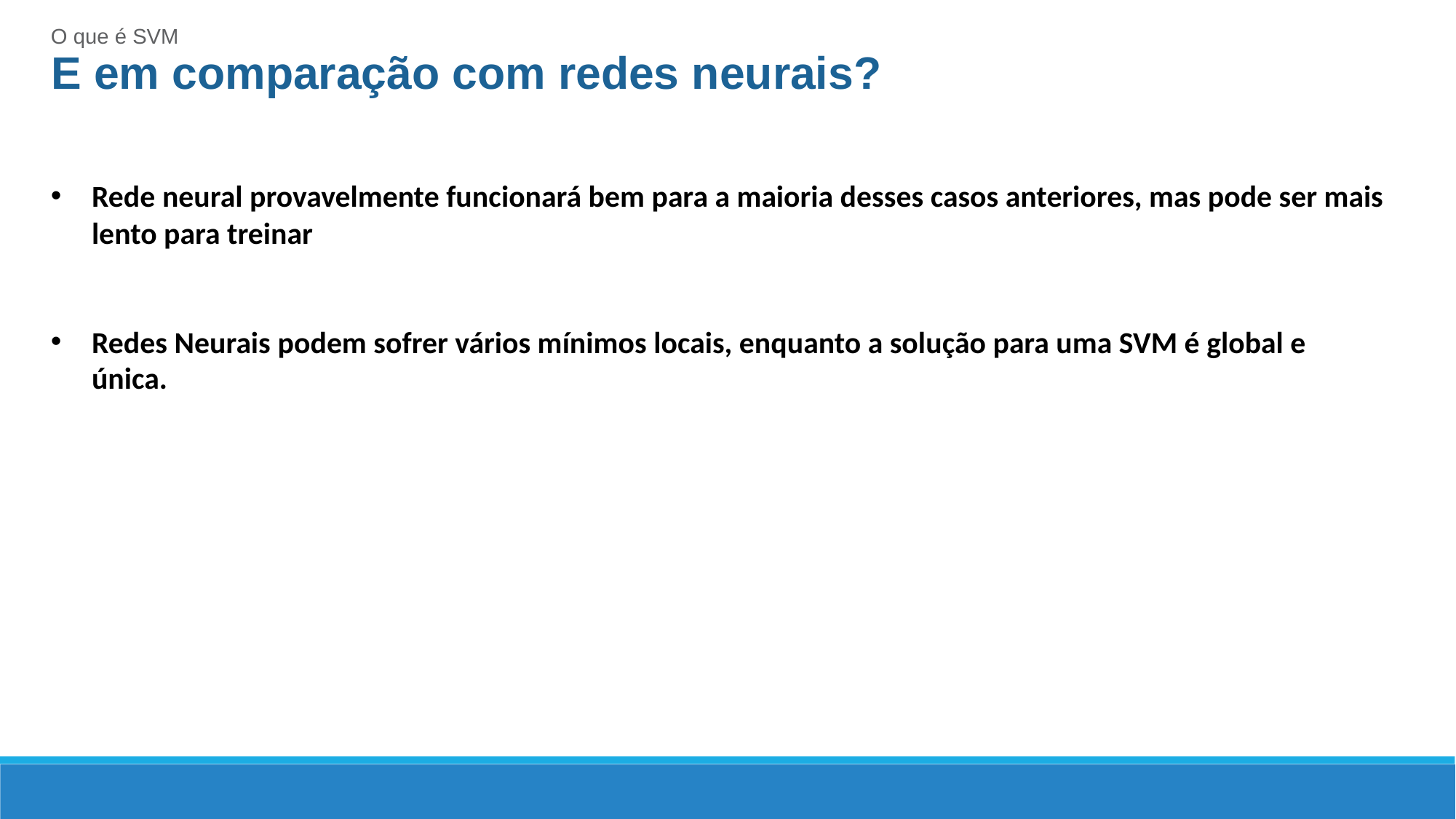

O que é SVM
E em comparação com redes neurais?
Rede neural provavelmente funcionará bem para a maioria desses casos anteriores, mas pode ser mais lento para treinar

Redes Neurais podem sofrer vários mínimos locais, enquanto a solução para uma SVM é global e única.